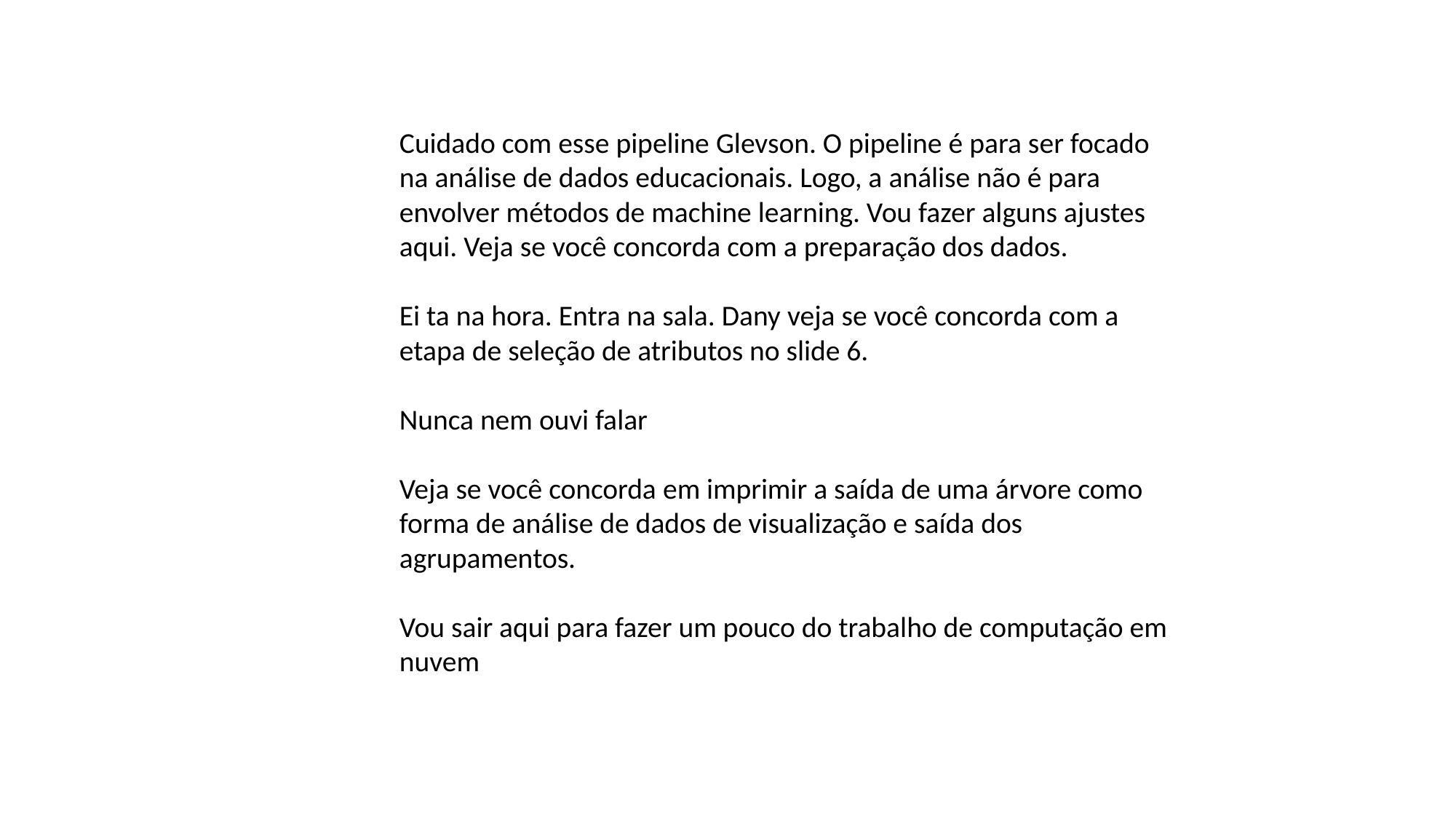

Cuidado com esse pipeline Glevson. O pipeline é para ser focado na análise de dados educacionais. Logo, a análise não é para envolver métodos de machine learning. Vou fazer alguns ajustes aqui. Veja se você concorda com a preparação dos dados.

Ei ta na hora. Entra na sala. Dany veja se você concorda com a etapa de seleção de atributos no slide 6.

Nunca nem ouvi falar

Veja se você concorda em imprimir a saída de uma árvore como forma de análise de dados de visualização e saída dos agrupamentos.

Vou sair aqui para fazer um pouco do trabalho de computação em nuvem